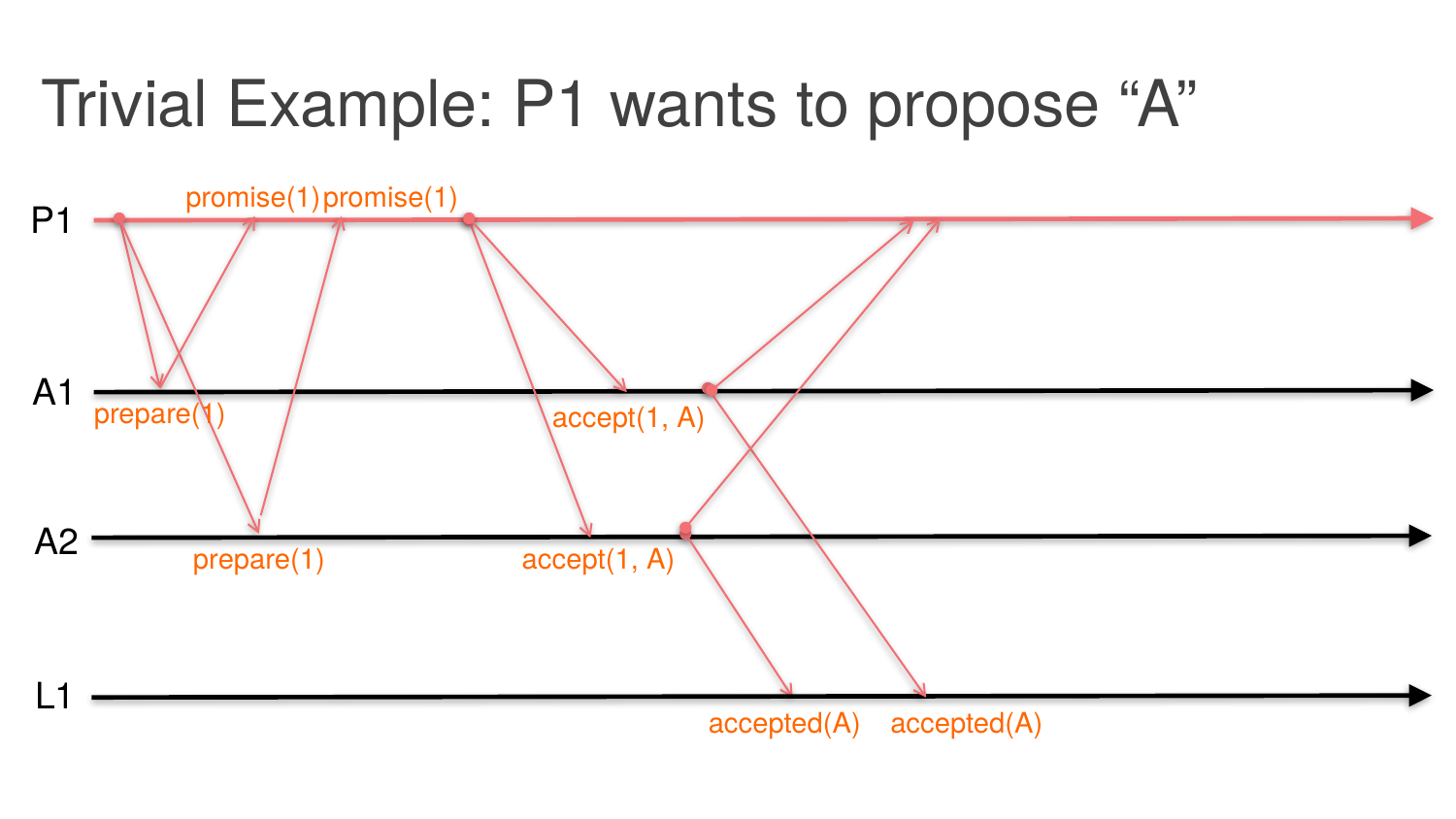

# Trivial Example: P1 wants to propose “A”
promise(1)
promise(1)
P1
A1
prepare(1)
accept(1, A)
A2
prepare(1)
accept(1, A)
L1
accepted(A)
accepted(A)